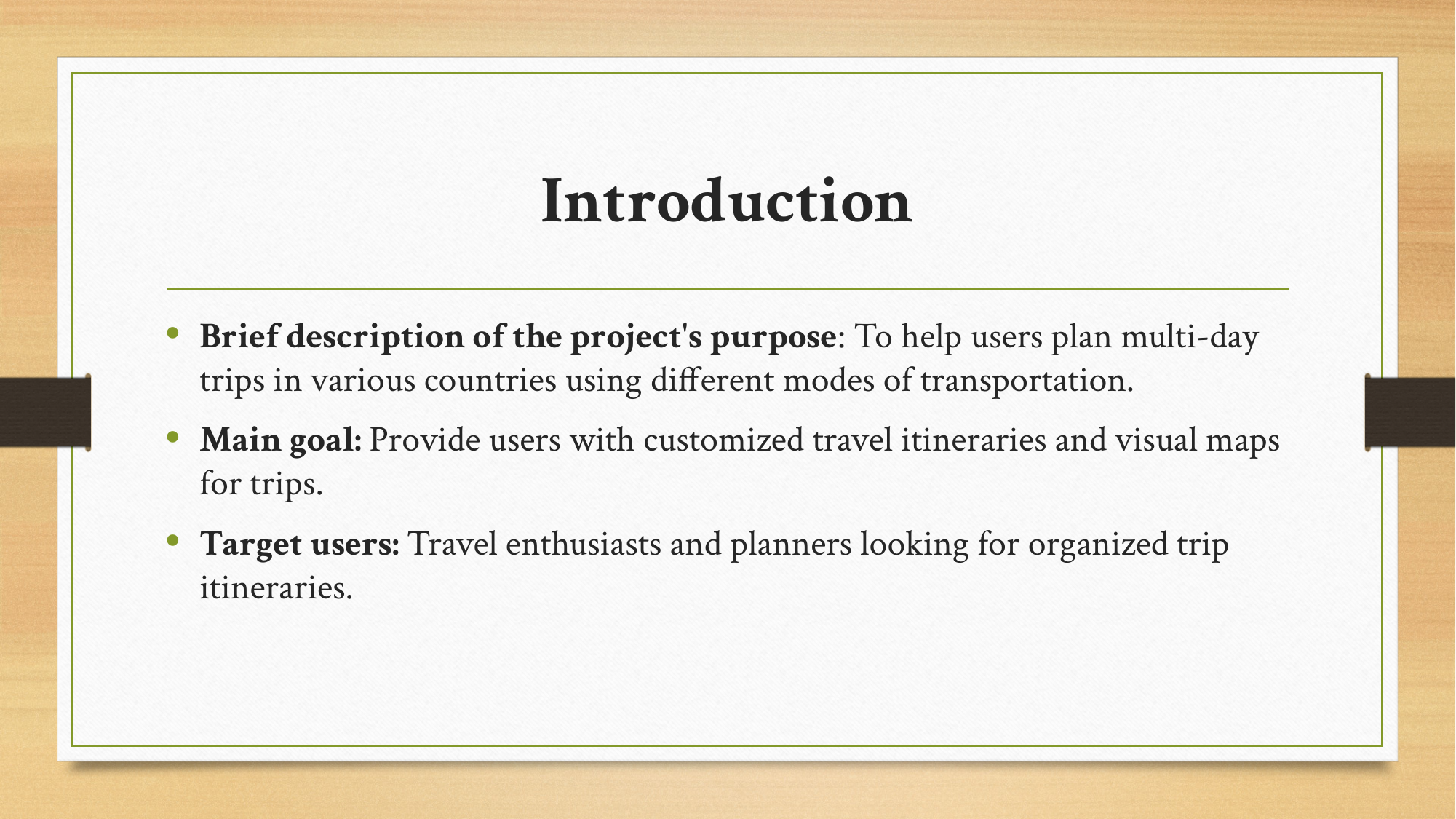

# Introduction
Brief description of the project's purpose: To help users plan multi-day trips in various countries using different modes of transportation.
Main goal: Provide users with customized travel itineraries and visual maps for trips.
Target users: Travel enthusiasts and planners looking for organized trip itineraries.